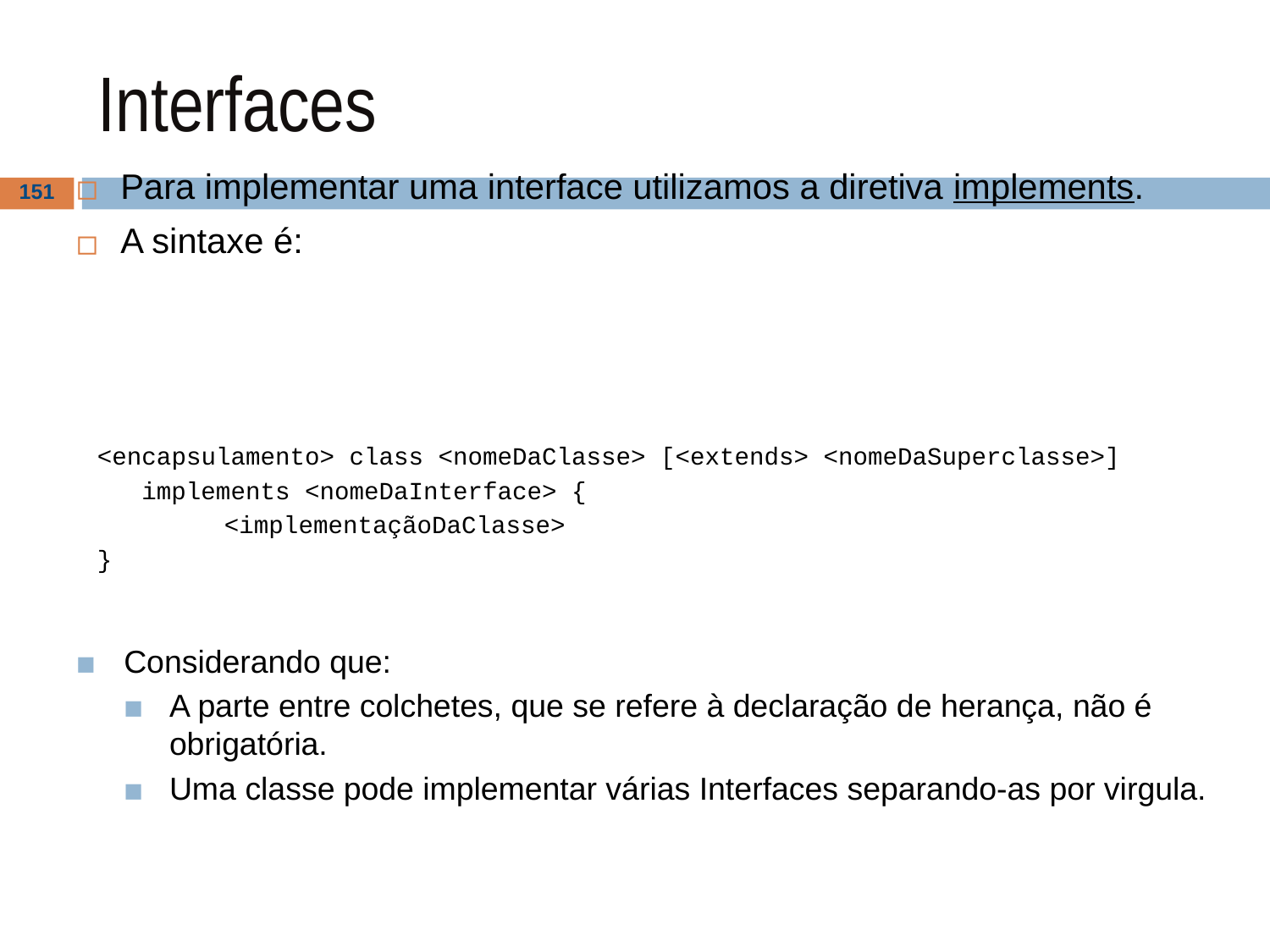

# Interfaces
Para implementar uma interface utilizamos a diretiva implements.
A sintaxe é:
151
<encapsulamento> class <nomeDaClasse> [<extends> <nomeDaSuperclasse>]
   implements <nomeDaInterface> {
	<implementaçãoDaClasse>
}

Considerando que:
A parte entre colchetes, que se refere à declaração de herança, não é obrigatória.
Uma classe pode implementar várias Interfaces separando-as por virgula.